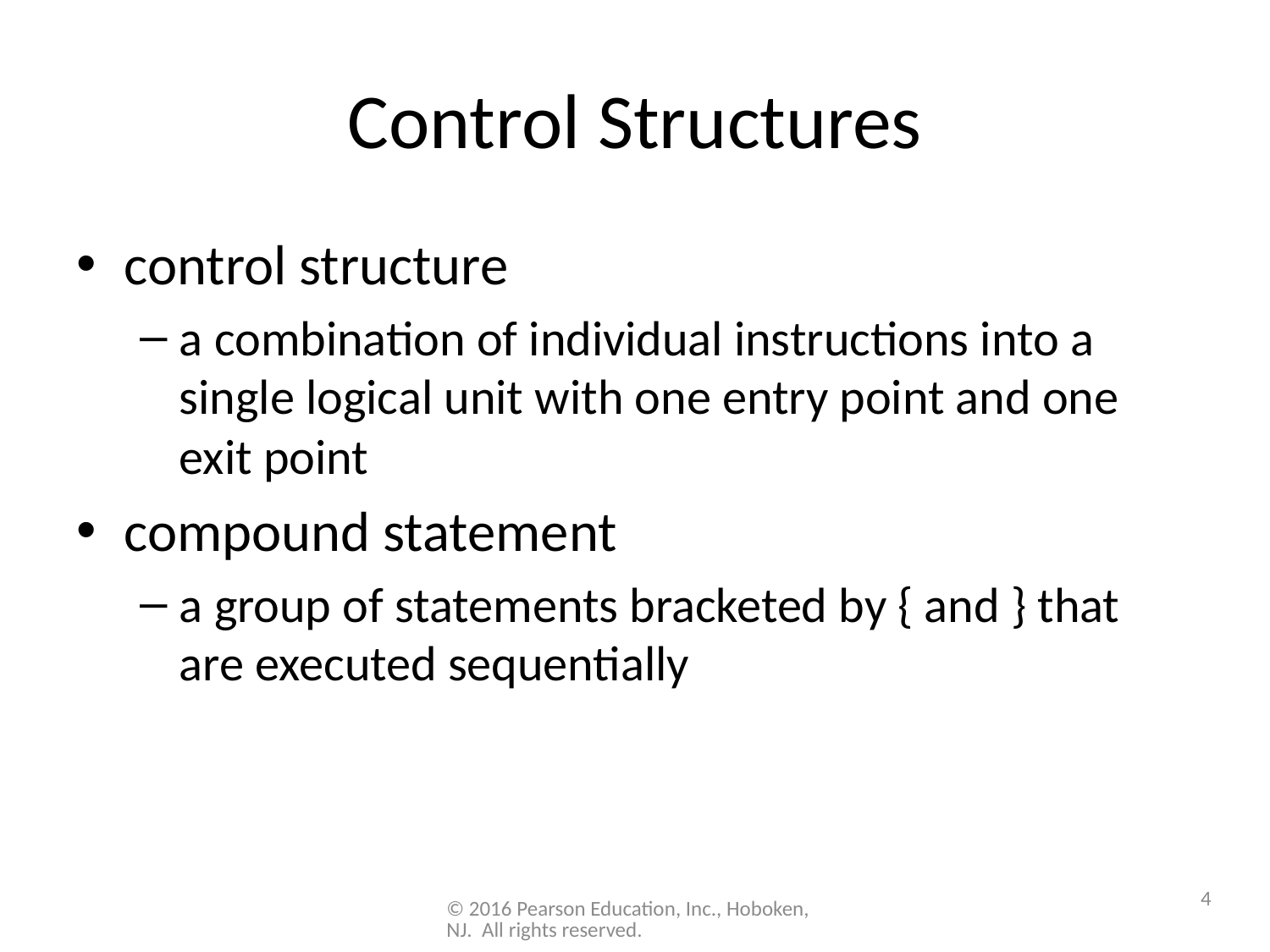

# Control Structures
control structure
a combination of individual instructions into a single logical unit with one entry point and one exit point
compound statement
a group of statements bracketed by { and } that are executed sequentially
4
© 2016 Pearson Education, Inc., Hoboken, NJ.  All rights reserved.